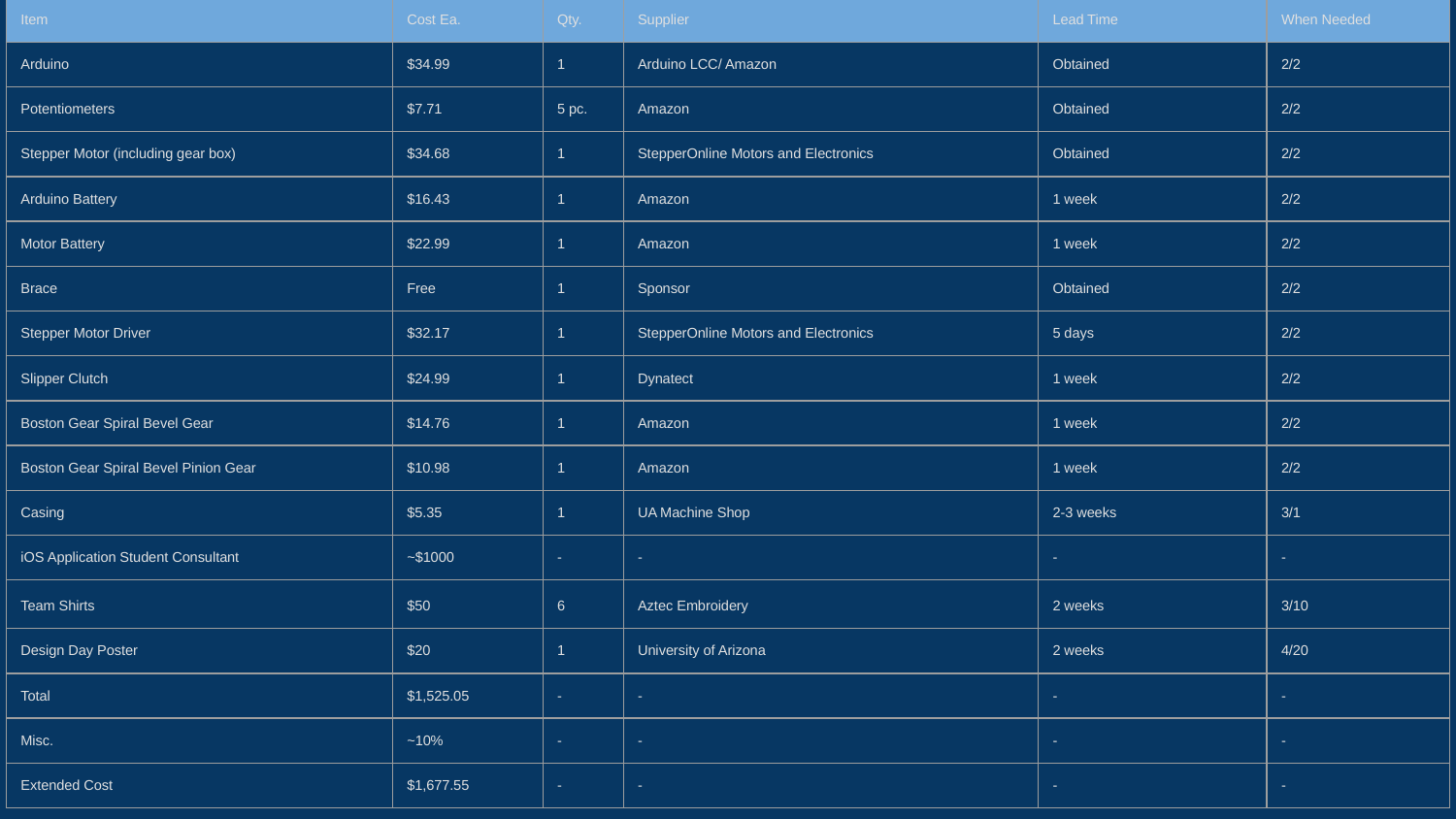

| Item | Cost Ea. | Qty. | Supplier | Lead Time | When Needed |
| --- | --- | --- | --- | --- | --- |
| Arduino | $34.99 | 1 | Arduino LCC/ Amazon | Obtained | 2/2 |
| Potentiometers | $7.71 | 5 pc. | Amazon | Obtained | 2/2 |
| Stepper Motor (including gear box) | $34.68 | 1 | StepperOnline Motors and Electronics | Obtained | 2/2 |
| Arduino Battery | $16.43 | 1 | Amazon | 1 week | 2/2 |
| Motor Battery | $22.99 | 1 | Amazon | 1 week | 2/2 |
| Brace | Free | 1 | Sponsor | Obtained | 2/2 |
| Stepper Motor Driver | $32.17 | 1 | StepperOnline Motors and Electronics | 5 days | 2/2 |
| Slipper Clutch | $24.99 | 1 | Dynatect | 1 week | 2/2 |
| Boston Gear Spiral Bevel Gear | $14.76 | 1 | Amazon | 1 week | 2/2 |
| Boston Gear Spiral Bevel Pinion Gear | $10.98 | 1 | Amazon | 1 week | 2/2 |
| Casing | $5.35 | 1 | UA Machine Shop | 2-3 weeks | 3/1 |
| iOS Application Student Consultant | ~$1000 | - | - | - | - |
| Team Shirts | $50 | 6 | Aztec Embroidery | 2 weeks | 3/10 |
| Design Day Poster | $20 | 1 | University of Arizona | 2 weeks | 4/20 |
| Total | $1,525.05 | - | - | - | - |
| Misc. | ~10% | - | - | - | - |
| Extended Cost | $1,677.55 | - | - | - | - |